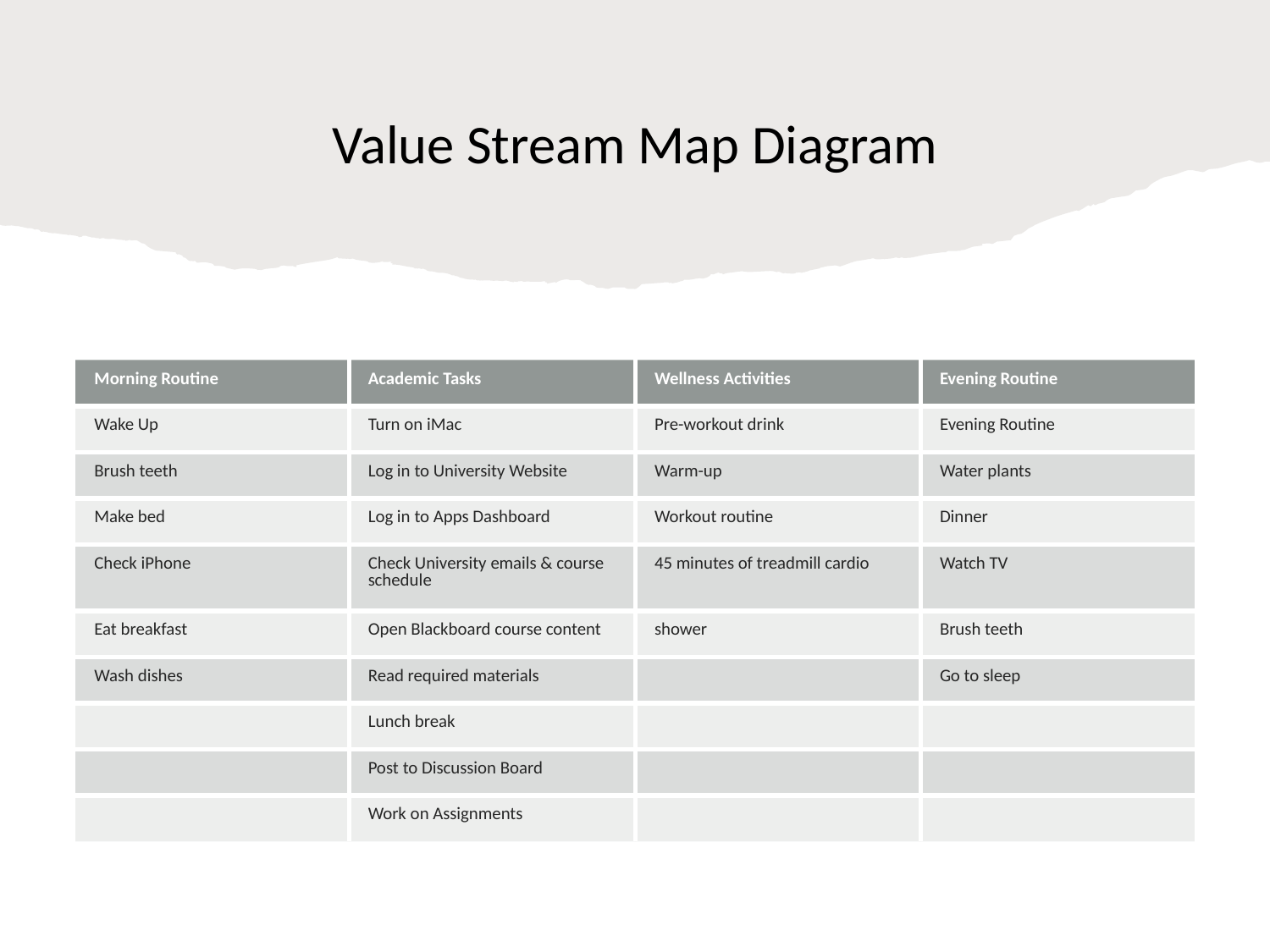

# Value Stream Map Diagram
| Morning Routine | Academic Tasks | Wellness Activities | Evening Routine |
| --- | --- | --- | --- |
| Wake Up | Turn on iMac | Pre-workout drink | Evening Routine |
| Brush teeth | Log in to University Website | Warm-up | Water plants |
| Make bed | Log in to Apps Dashboard | Workout routine | Dinner |
| Check iPhone | Check University emails & course schedule | 45 minutes of treadmill cardio | Watch TV |
| Eat breakfast | Open Blackboard course content | shower | Brush teeth |
| Wash dishes | Read required materials |  | Go to sleep |
|  | Lunch break |  |  |
|  | Post to Discussion Board |  |  |
|  | Work on Assignments |  |  |